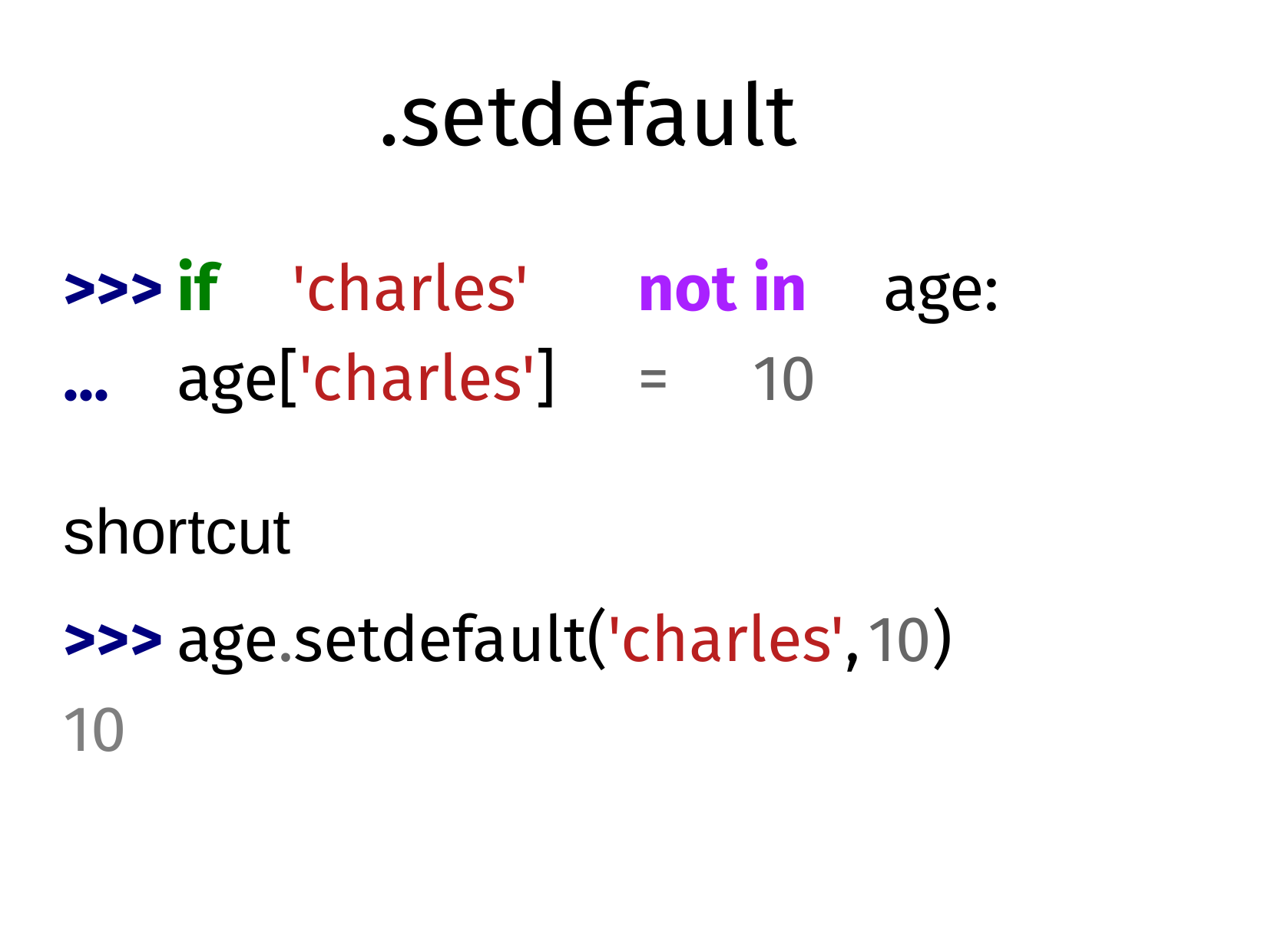

# .setdefault
>>>	if	'charles'	not	in	 age:
...	age['charles']	=	10

shortcut
>>>	age.setdefault('charles',	10)
10